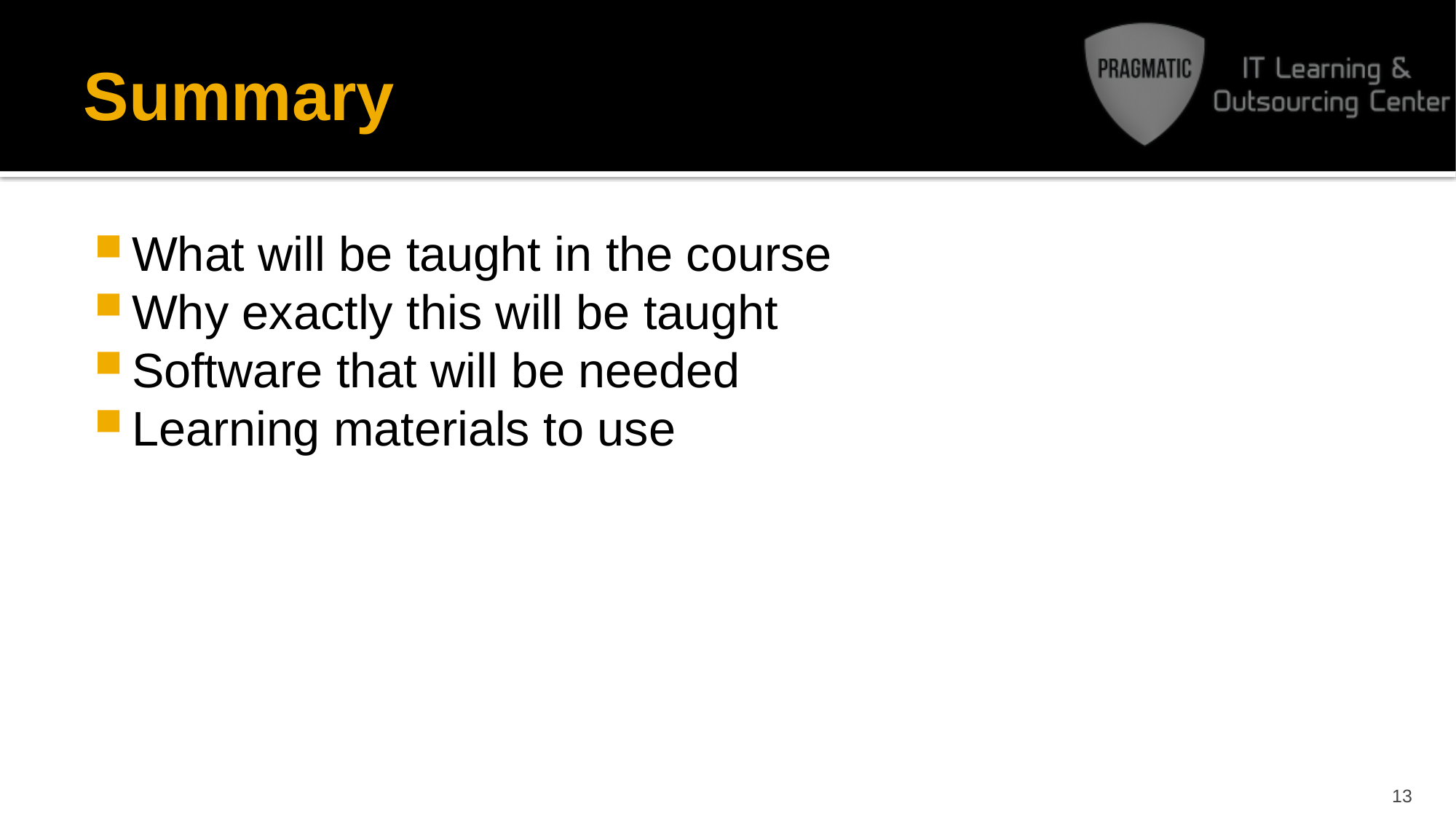

# Summary
What will be taught in the course
Why exactly this will be taught
Software that will be needed
Learning materials to use

13